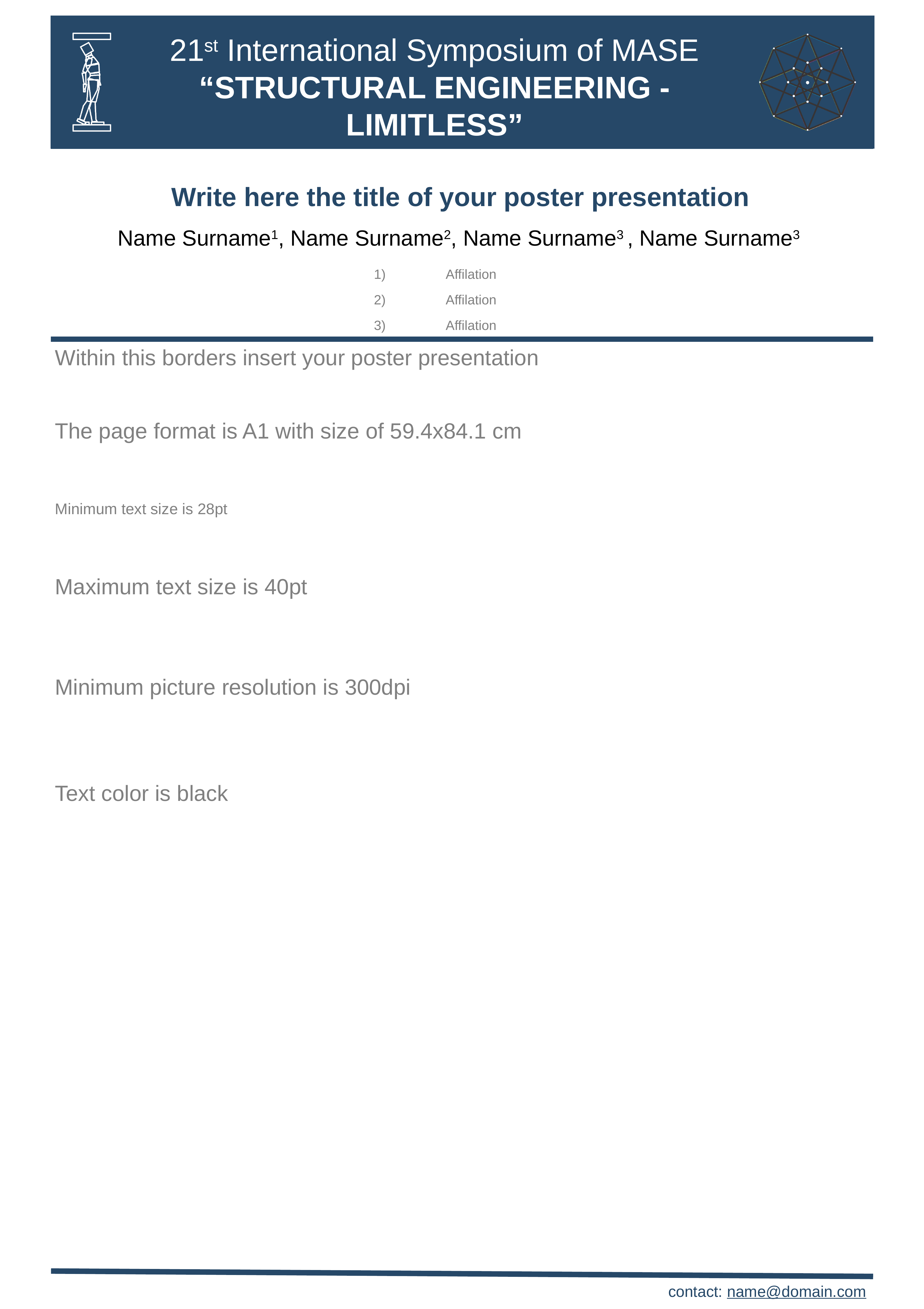

# Write here the title of your poster presentation
Name Surname1, Name Surname2, Name Surname3 , Name Surname3
Affilation
Affilation
Affilation
Within this borders insert your poster presentation

The page format is A1 with size of 59.4x84.1 cm

Minimum text size is 28pt

Maximum text size is 40pt
Minimum picture resolution is 300dpi

Text color is black
contact: name@domain.com